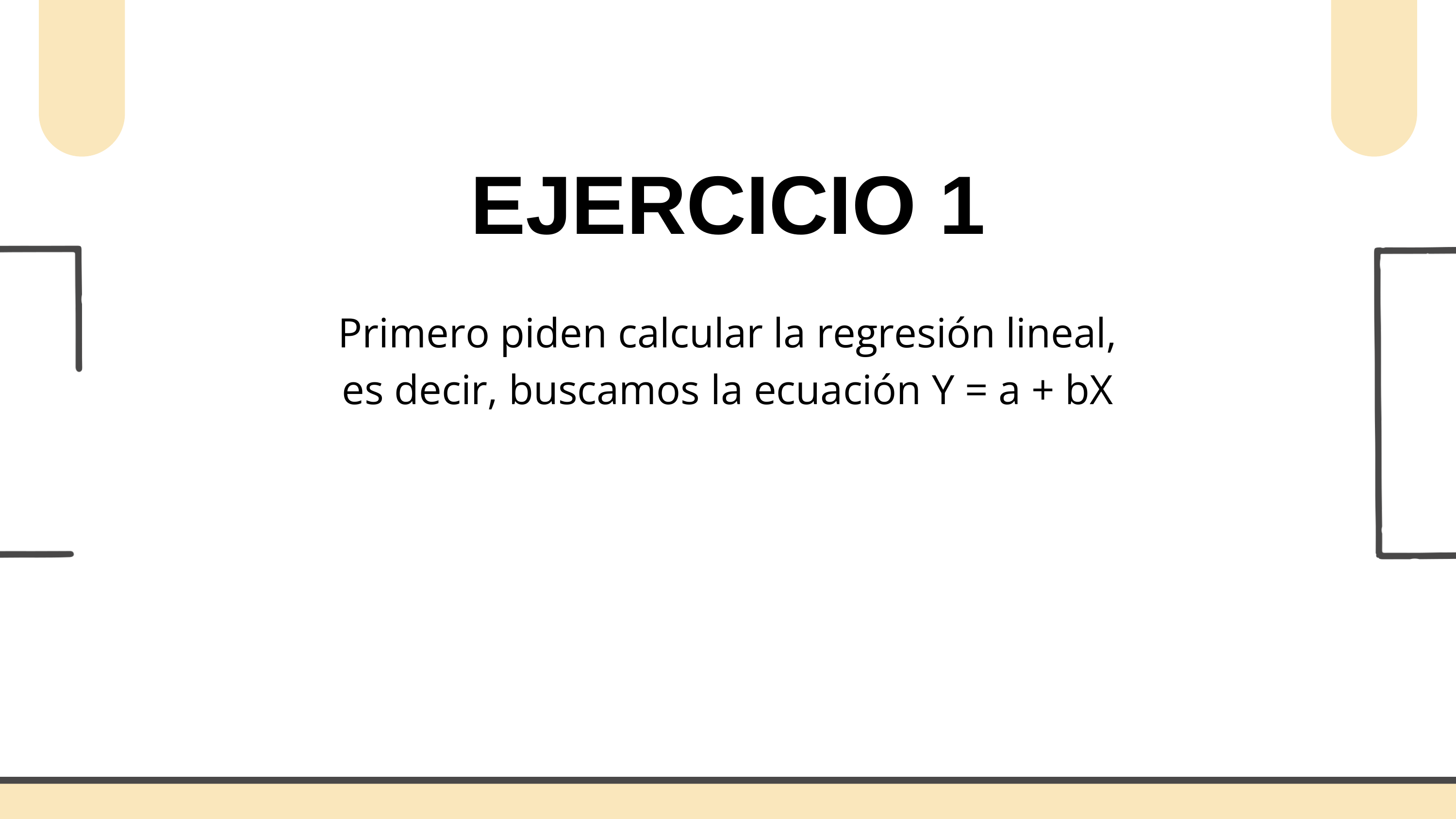

EJERCICIO 1

Primero piden calcular la regresión lineal, es decir, buscamos la ecuación Y = a + bX